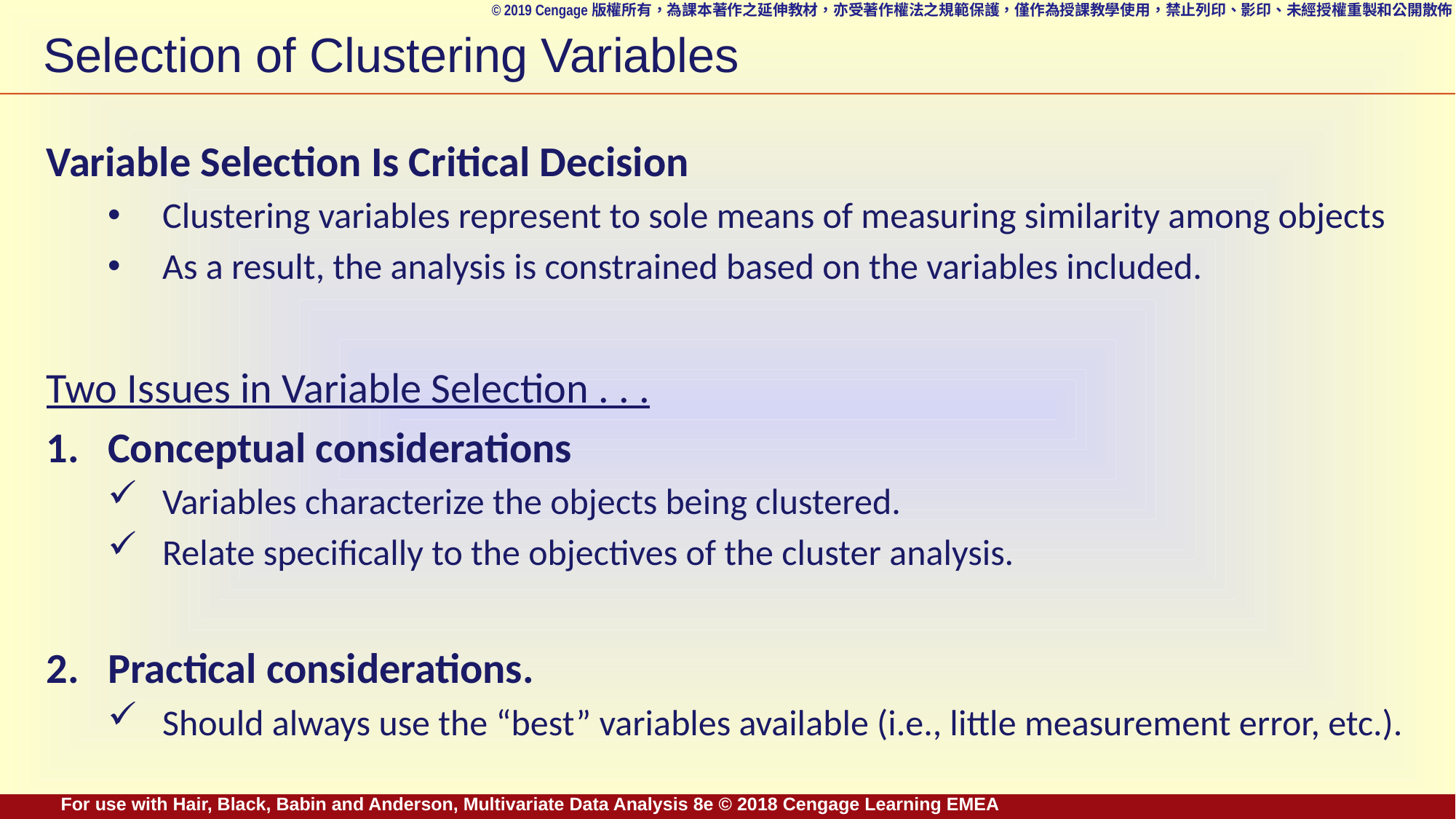

# Selection of Clustering Variables
Variable Selection Is Critical Decision
Clustering variables represent to sole means of measuring similarity among objects
As a result, the analysis is constrained based on the variables included.

Two Issues in Variable Selection . . .
Conceptual considerations
Variables characterize the objects being clustered.
Relate specifically to the objectives of the cluster analysis.

Practical considerations.
Should always use the “best” variables available (i.e., little measurement error, etc.).
For use with Hair, Black, Babin and Anderson, Multivariate Data Analysis 8e © 2018 Cengage Learning EMEA